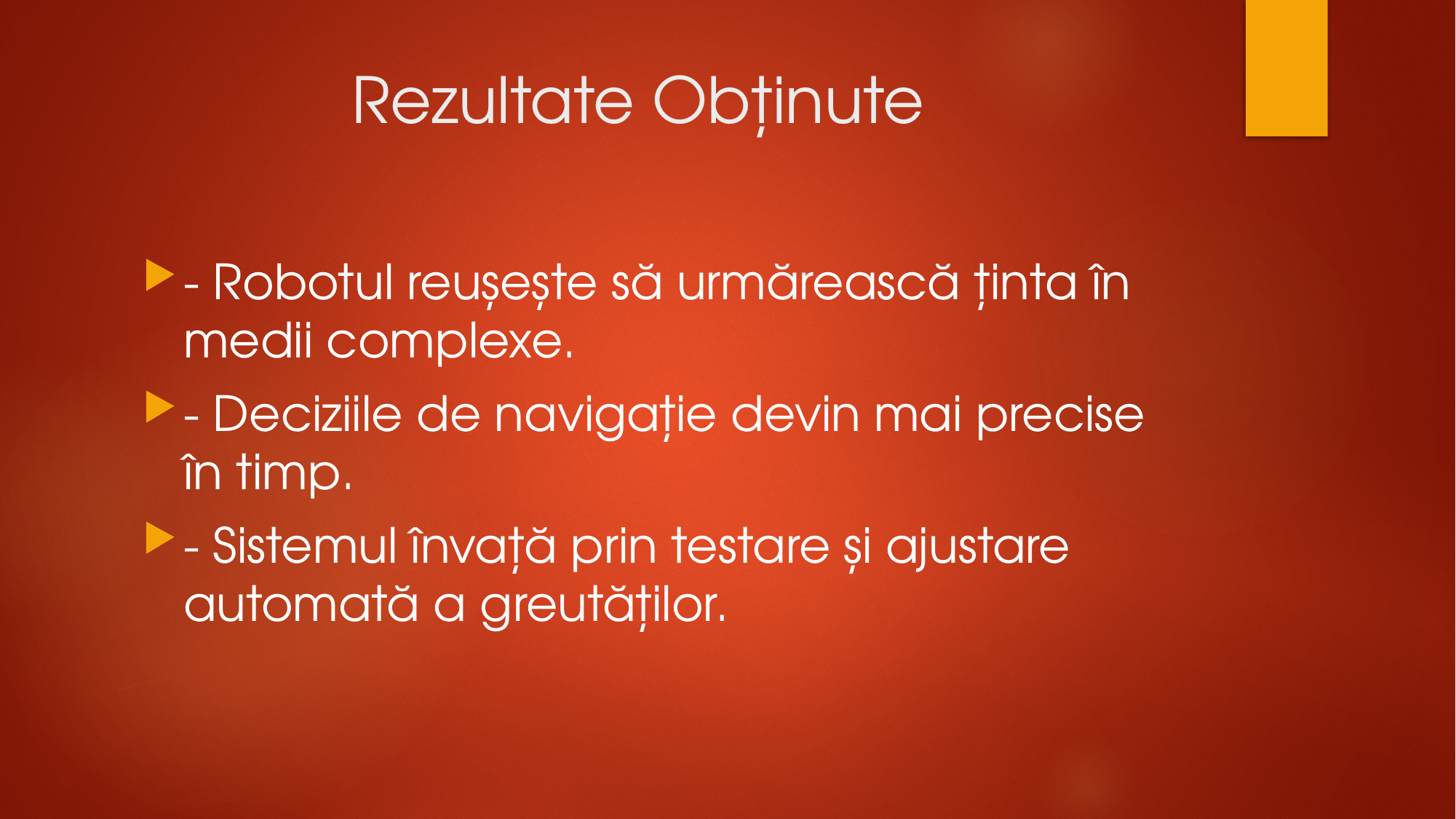

# Rezultate Obținute
- Robotul reușește să urmărească ținta în medii complexe.
- Deciziile de navigație devin mai precise în timp.
- Sistemul învață prin testare și ajustare automată a greutăților.